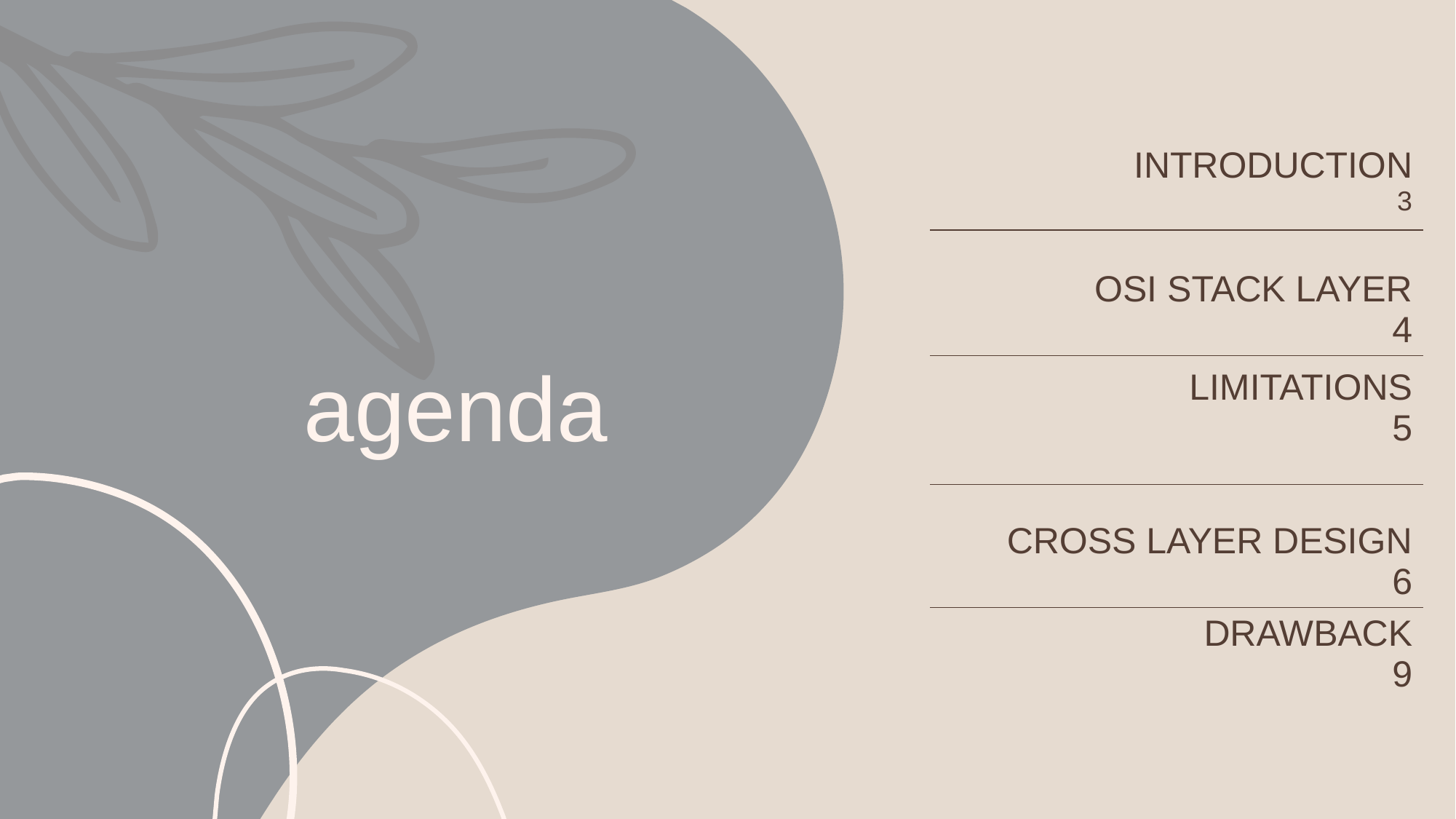

| INTRODUCTION 3 |
| --- |
| OSI STACK LAYER 4 |
| LIMITATIONS 5 |
| CROSS LAYER DESIGN 6 |
| DRAWBACK 9 |
# agenda